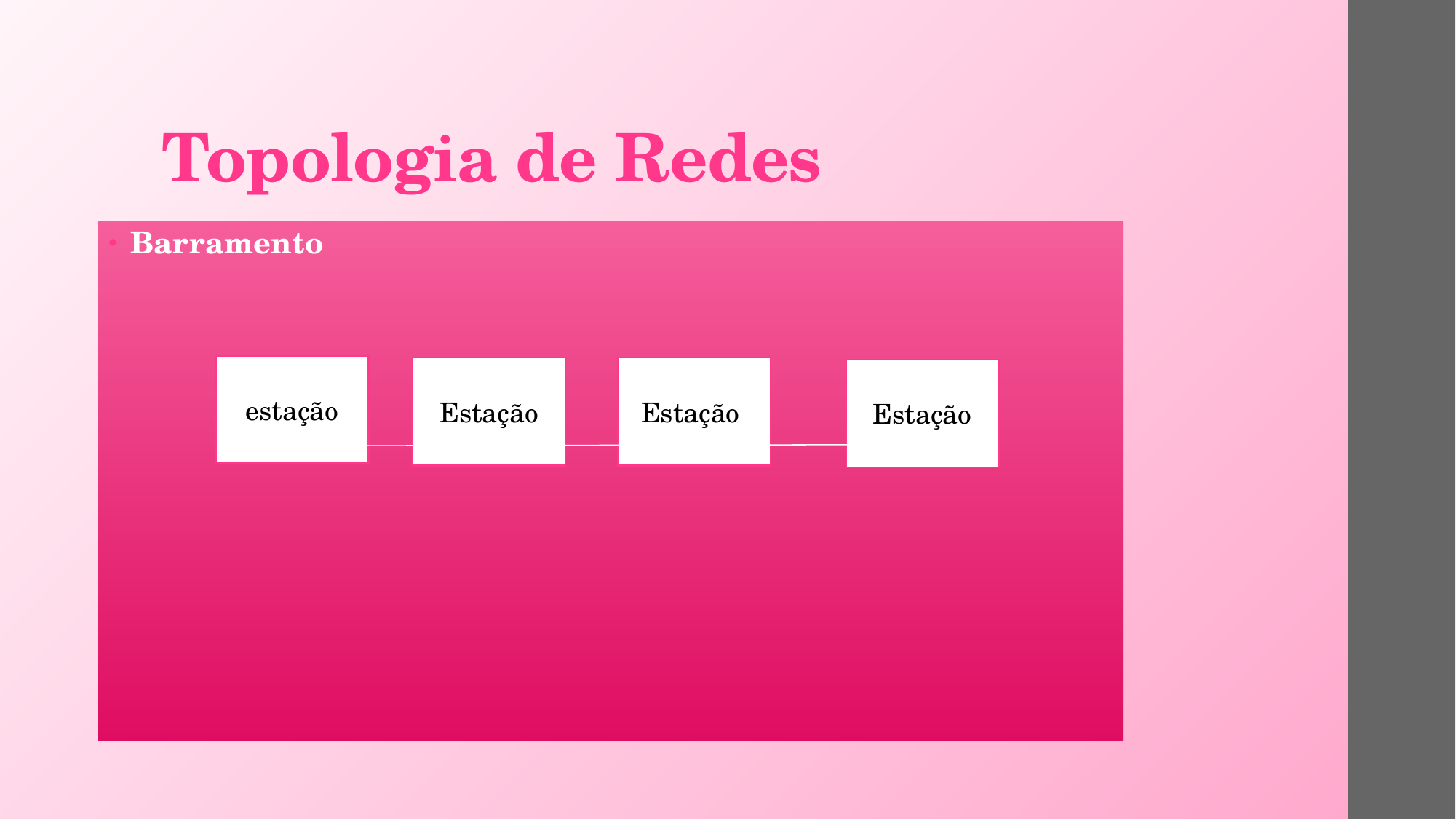

# Topologia de Redes
Barramento
estação
Estação
Estação
Estação